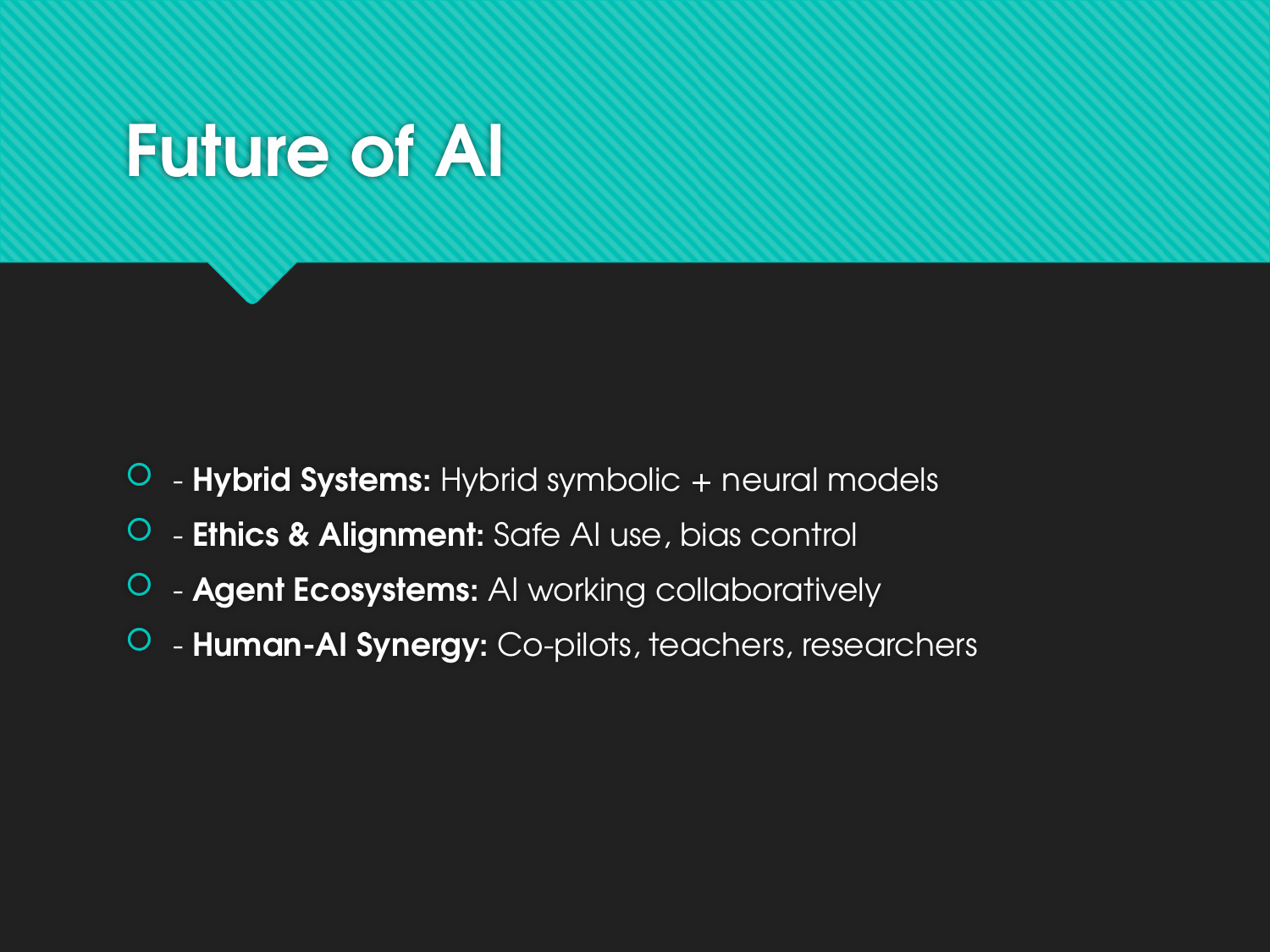

# Future of AI
- Hybrid Systems: Hybrid symbolic + neural models
- Ethics & Alignment: Safe AI use, bias control
- Agent Ecosystems: AI working collaboratively
- Human-AI Synergy: Co-pilots, teachers, researchers